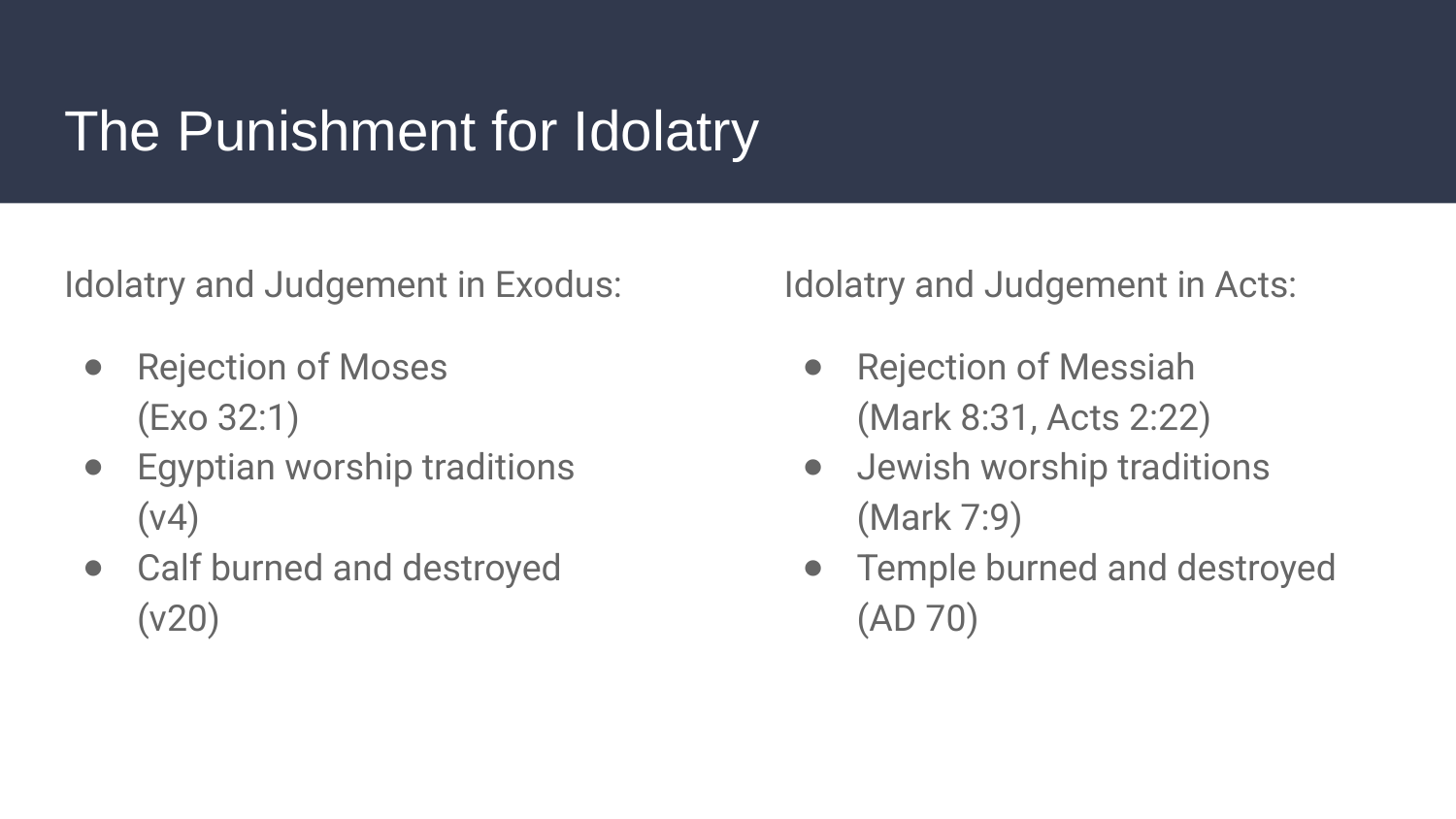

# The Punishment for Idolatry
Idolatry and Judgement in Exodus:
Rejection of Moses
(Exo 32:1)
Egyptian worship traditions
(v4)
Calf burned and destroyed
(v20)
Idolatry and Judgement in Acts:
Rejection of Messiah
(Mark 8:31, Acts 2:22)
Jewish worship traditions
(Mark 7:9)
Temple burned and destroyed
(AD 70)